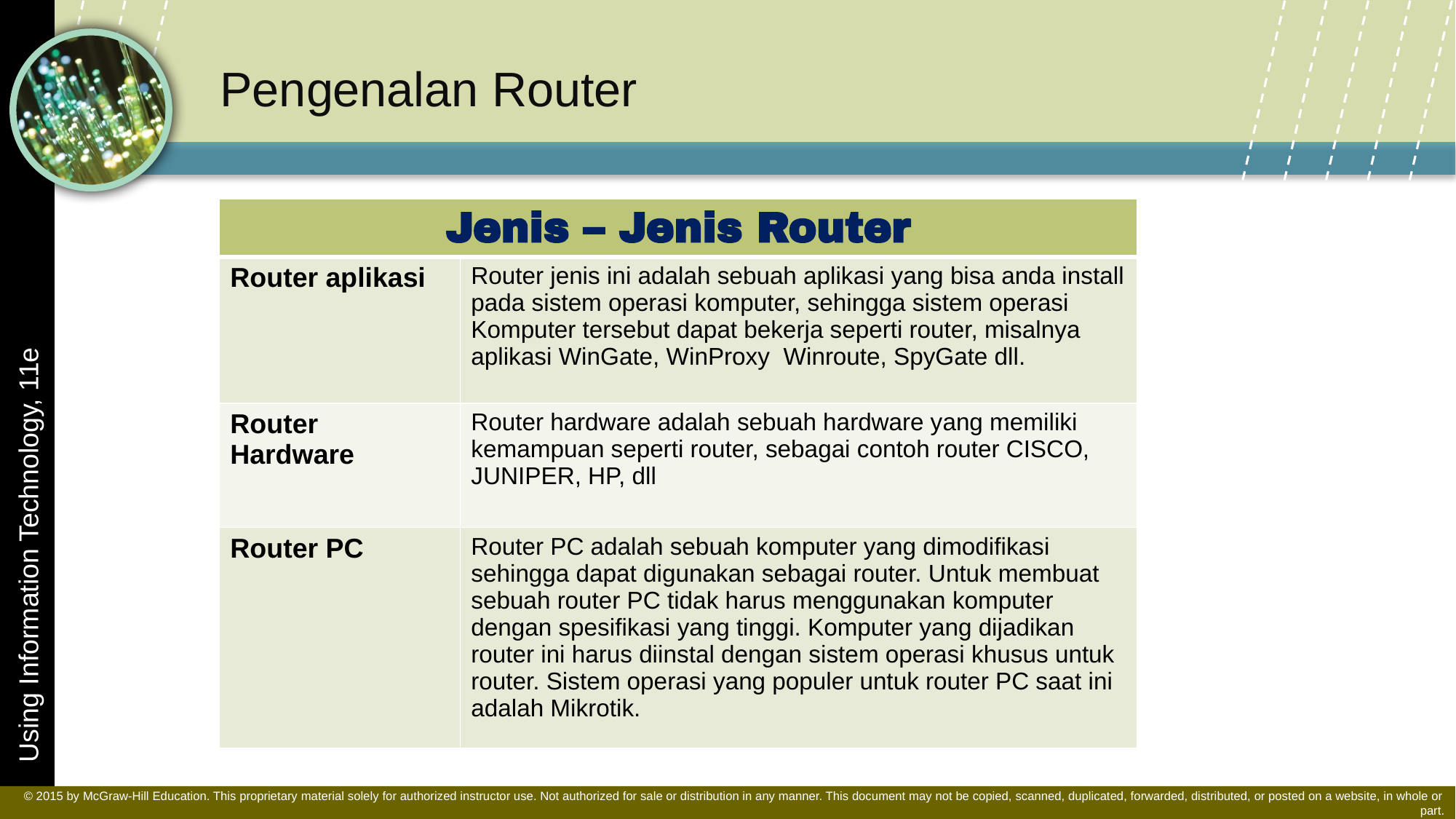

# Pengenalan Router
| Jenis – Jenis Router |  |
| --- | --- |
| Router aplikasi | Router jenis ini adalah sebuah aplikasi yang bisa anda install pada sistem operasi komputer, sehingga sistem operasi Komputer tersebut dapat bekerja seperti router, misalnya aplikasi WinGate, WinProxy  Winroute, SpyGate dll. |
| Router Hardware | Router hardware adalah sebuah hardware yang memiliki kemampuan seperti router, sebagai contoh router CISCO, JUNIPER, HP, dll |
| Router PC | Router PC adalah sebuah komputer yang dimodifikasi sehingga dapat digunakan sebagai router. Untuk membuat sebuah router PC tidak harus menggunakan komputer dengan spesifikasi yang tinggi. Komputer yang dijadikan router ini harus diinstal dengan sistem operasi khusus untuk router. Sistem operasi yang populer untuk router PC saat ini adalah Mikrotik. |